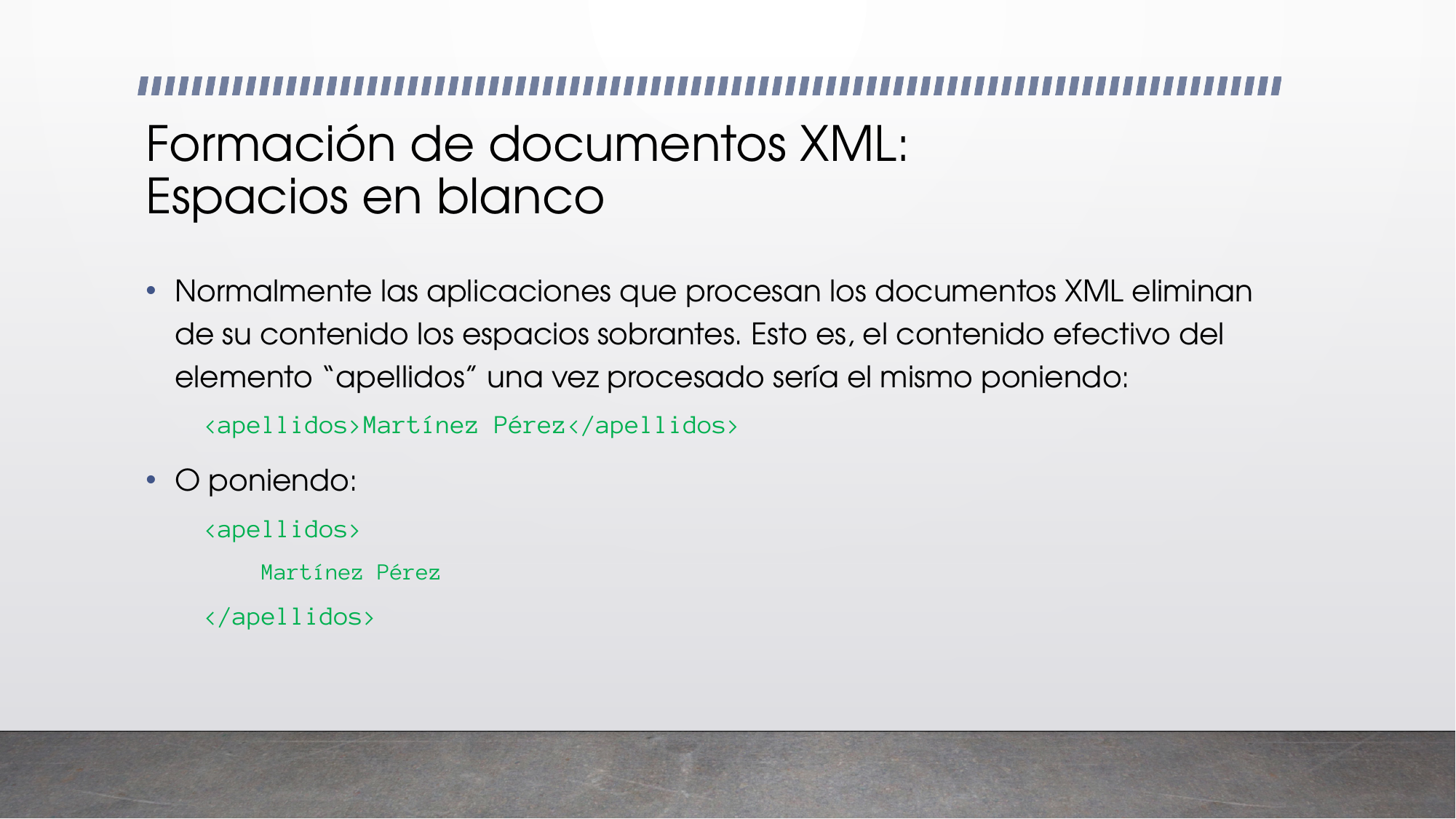

# Formación de documentos XML: Espacios en blanco
Normalmente las aplicaciones que procesan los documentos XML eliminan de su contenido los espacios sobrantes. Esto es, el contenido efectivo del elemento “apellidos” una vez procesado sería el mismo poniendo:
<apellidos>Martínez Pérez</apellidos>
O poniendo:
<apellidos>
Martínez Pérez
</apellidos>